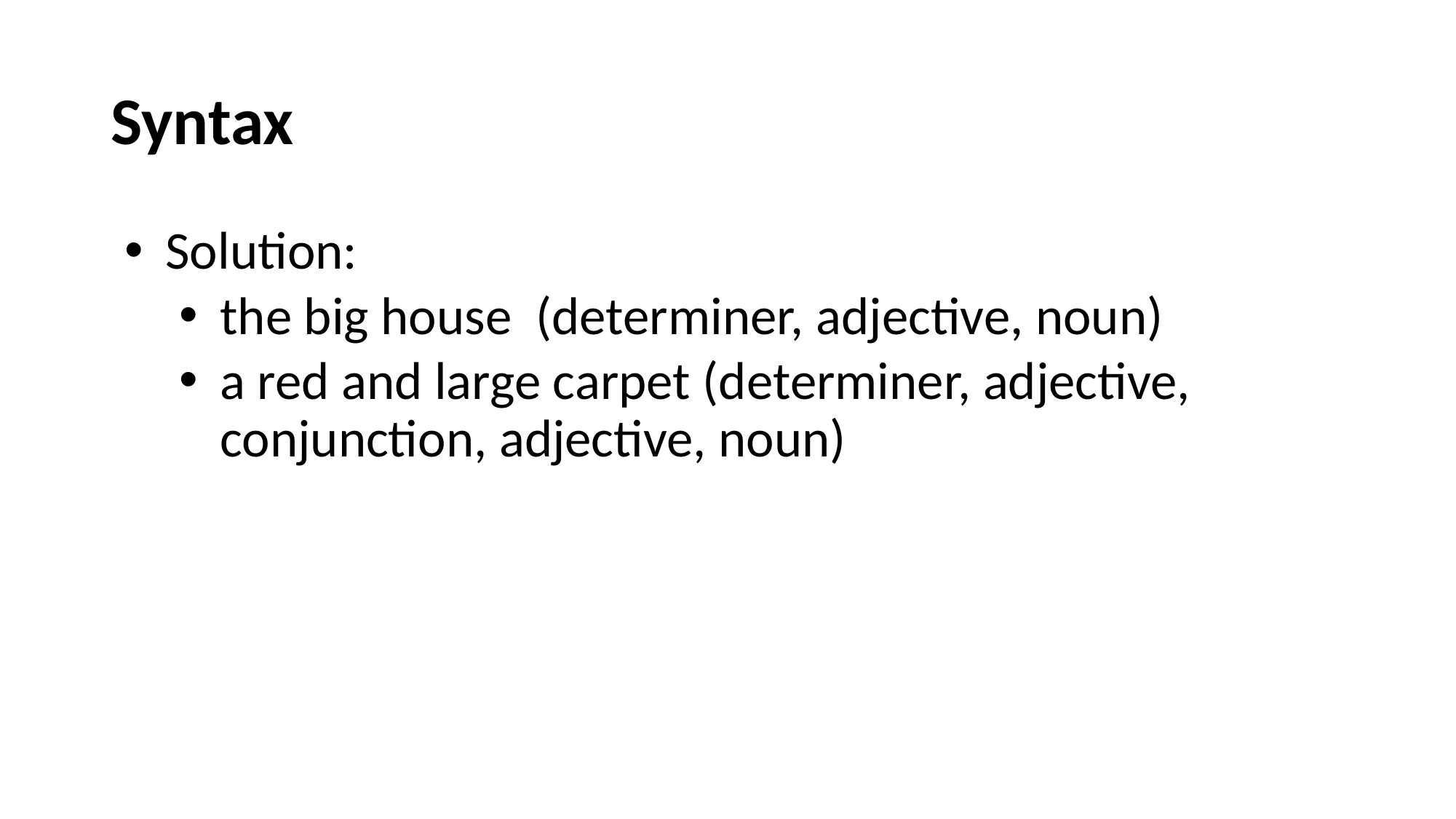

# Syntax
Solution:
the big house  (determiner, adjective, noun)
a red and large carpet (determiner, adjective, conjunction, adjective, noun)